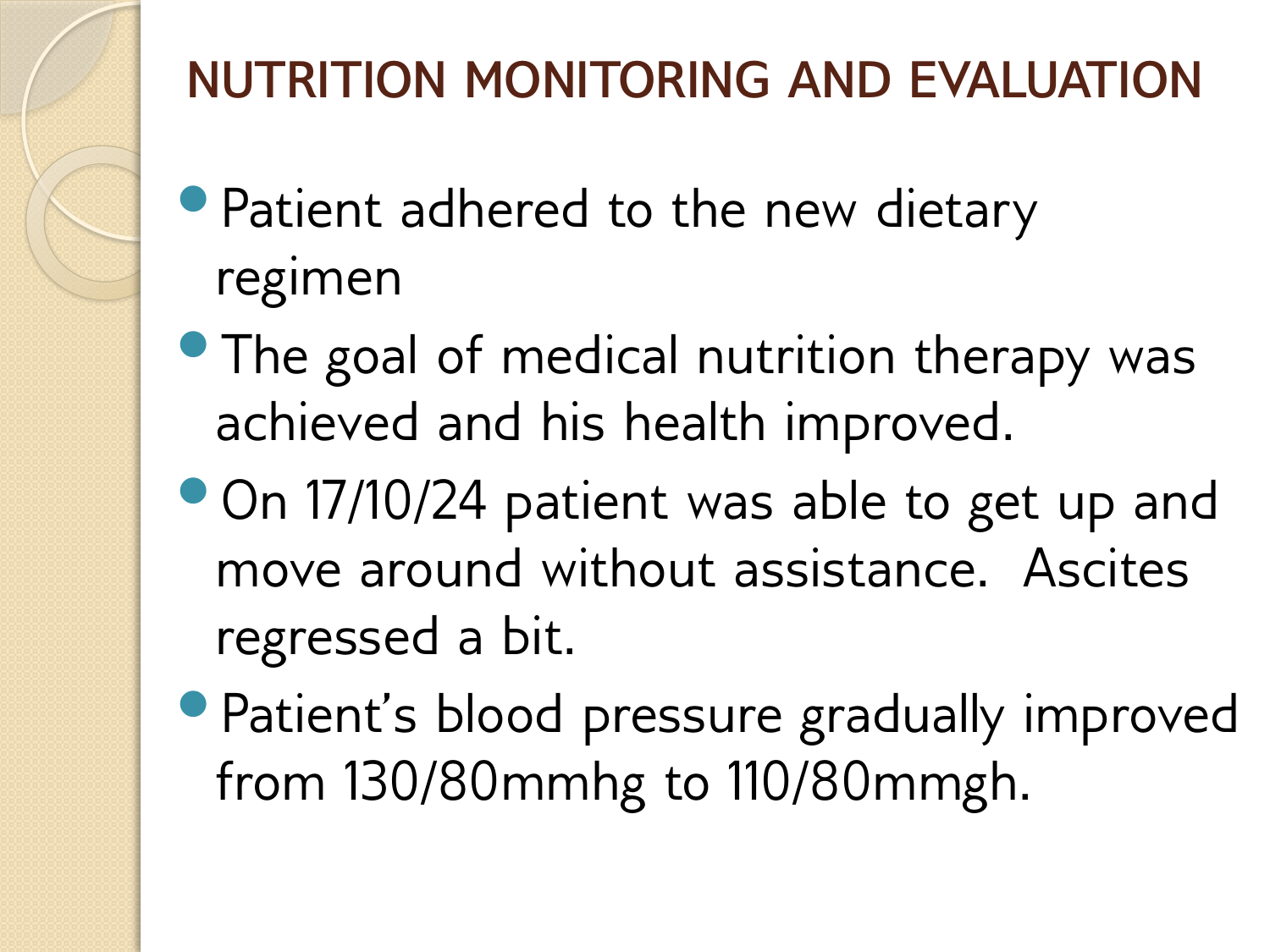

# NUTRITION MONITORING AND EVALUATION
Patient adhered to the new dietary regimen
The goal of medical nutrition therapy was achieved and his health improved.
On 17/10/24 patient was able to get up and move around without assistance.  Ascites regressed a bit.
Patient’s blood pressure gradually improved from 130/80mmhg to 110/80mmgh.